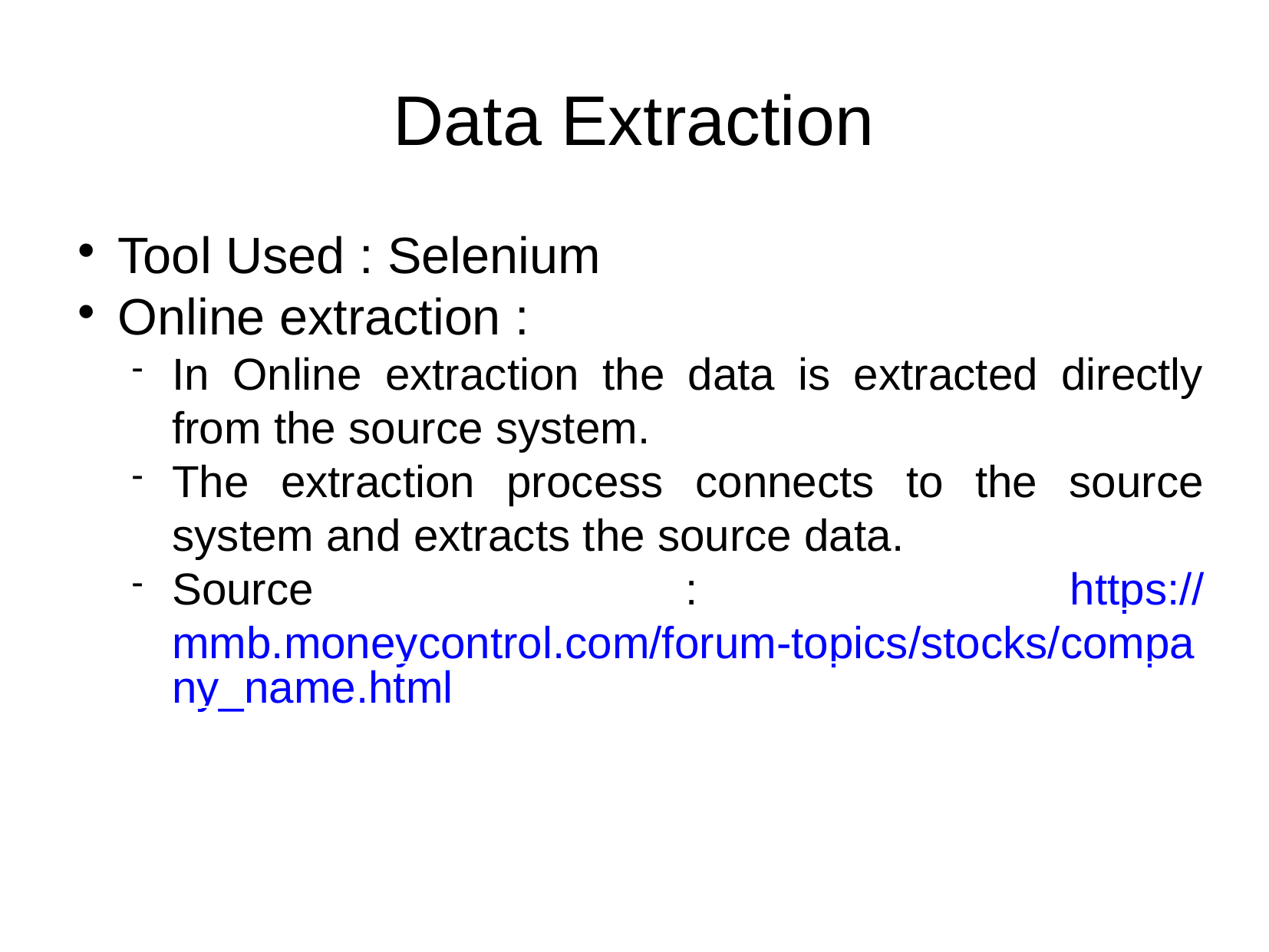

Data Extraction

Tool Used : Selenium
Online extraction :
In Online extraction the data is extracted directly from the source system.
The extraction process connects to the source system and extracts the source data.
Source : https://mmb.moneycontrol.com/forum-topics/stocks/company_name.html